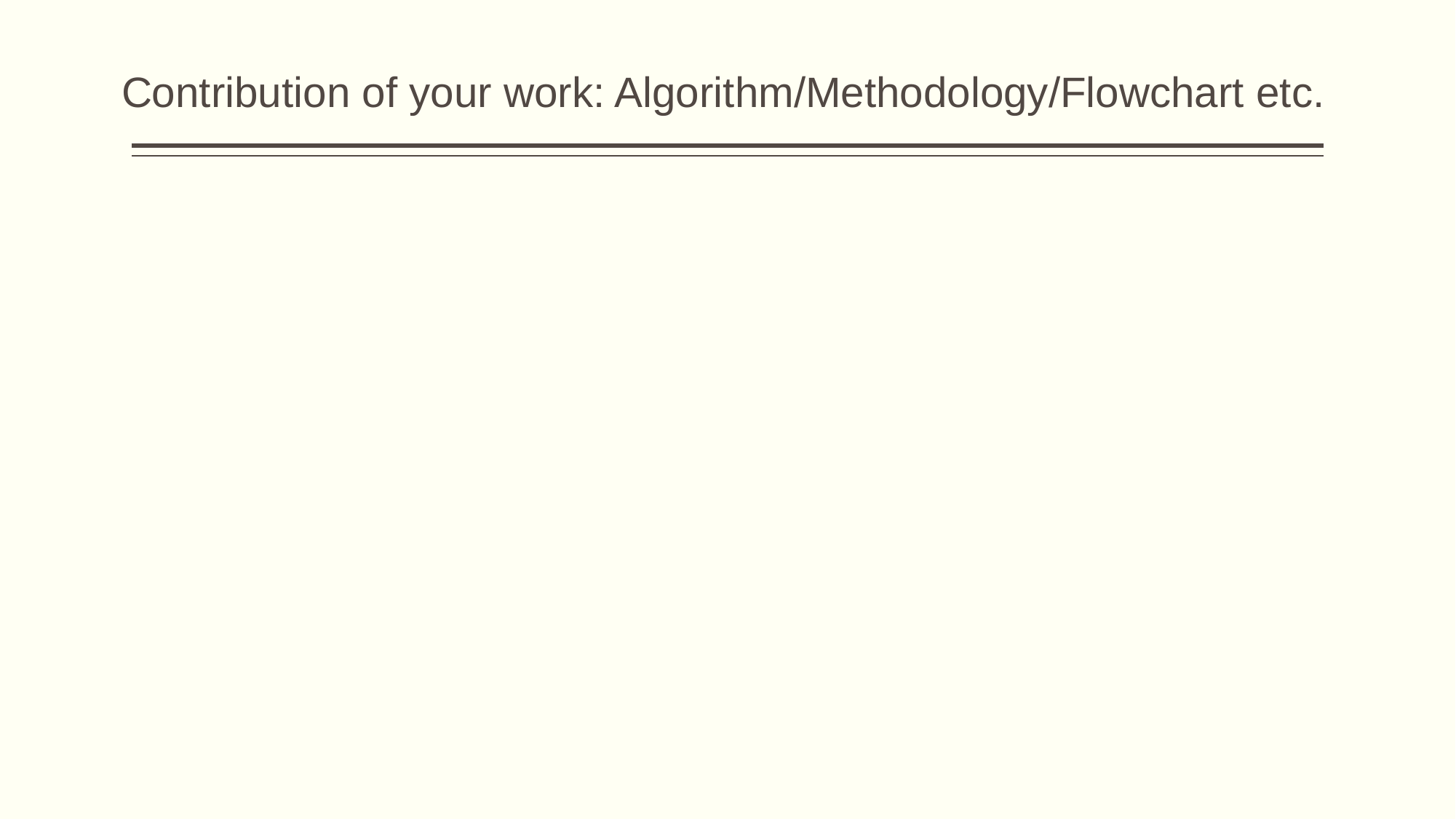

# Contribution of your work: Algorithm/Methodology/Flowchart etc.